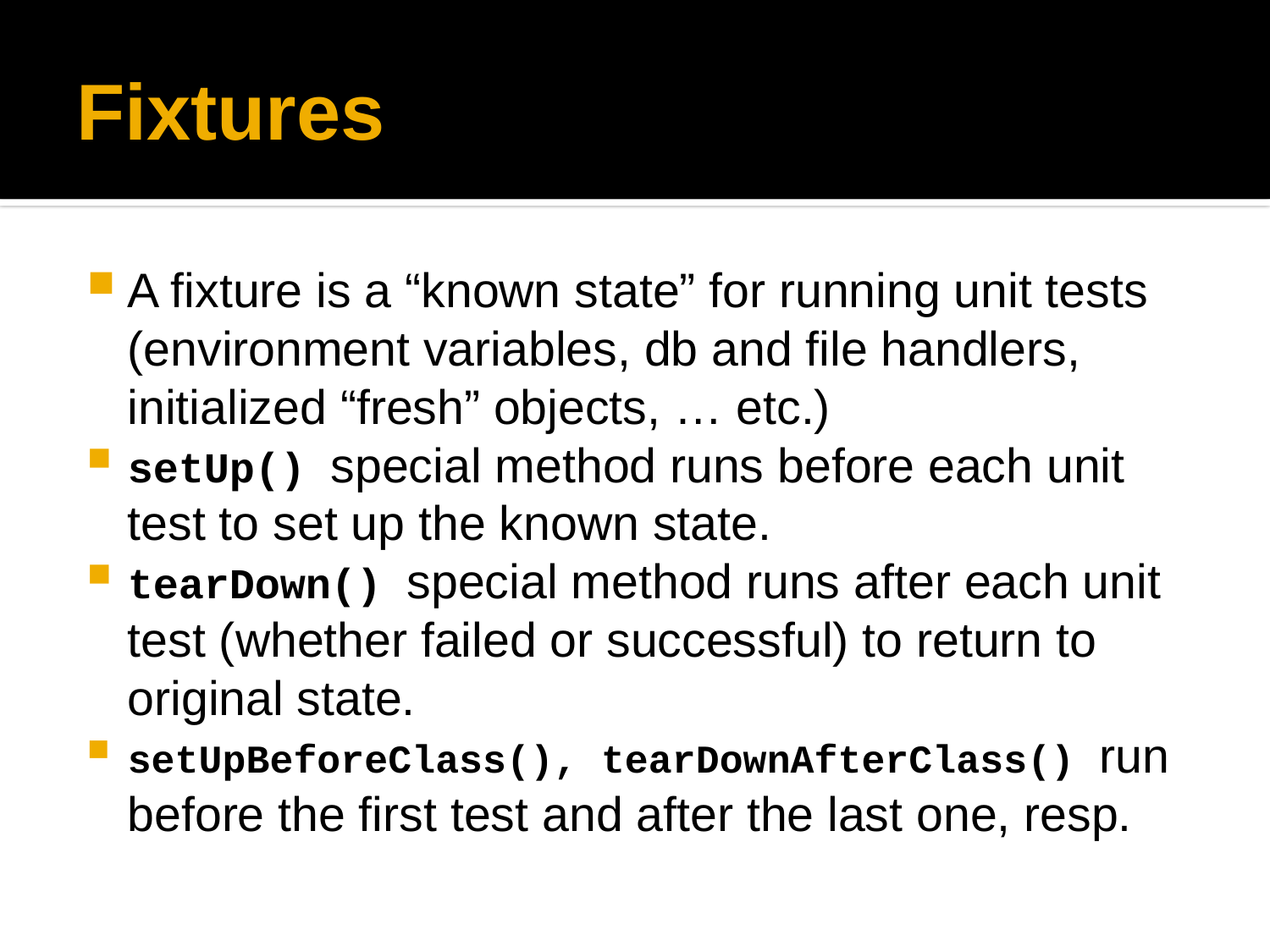

# Fixtures
A fixture is a “known state” for running unit tests (environment variables, db and file handlers, initialized “fresh” objects, … etc.)
setUp() special method runs before each unit test to set up the known state.
tearDown() special method runs after each unit test (whether failed or successful) to return to original state.
setUpBeforeClass(), tearDownAfterClass() run before the first test and after the last one, resp.